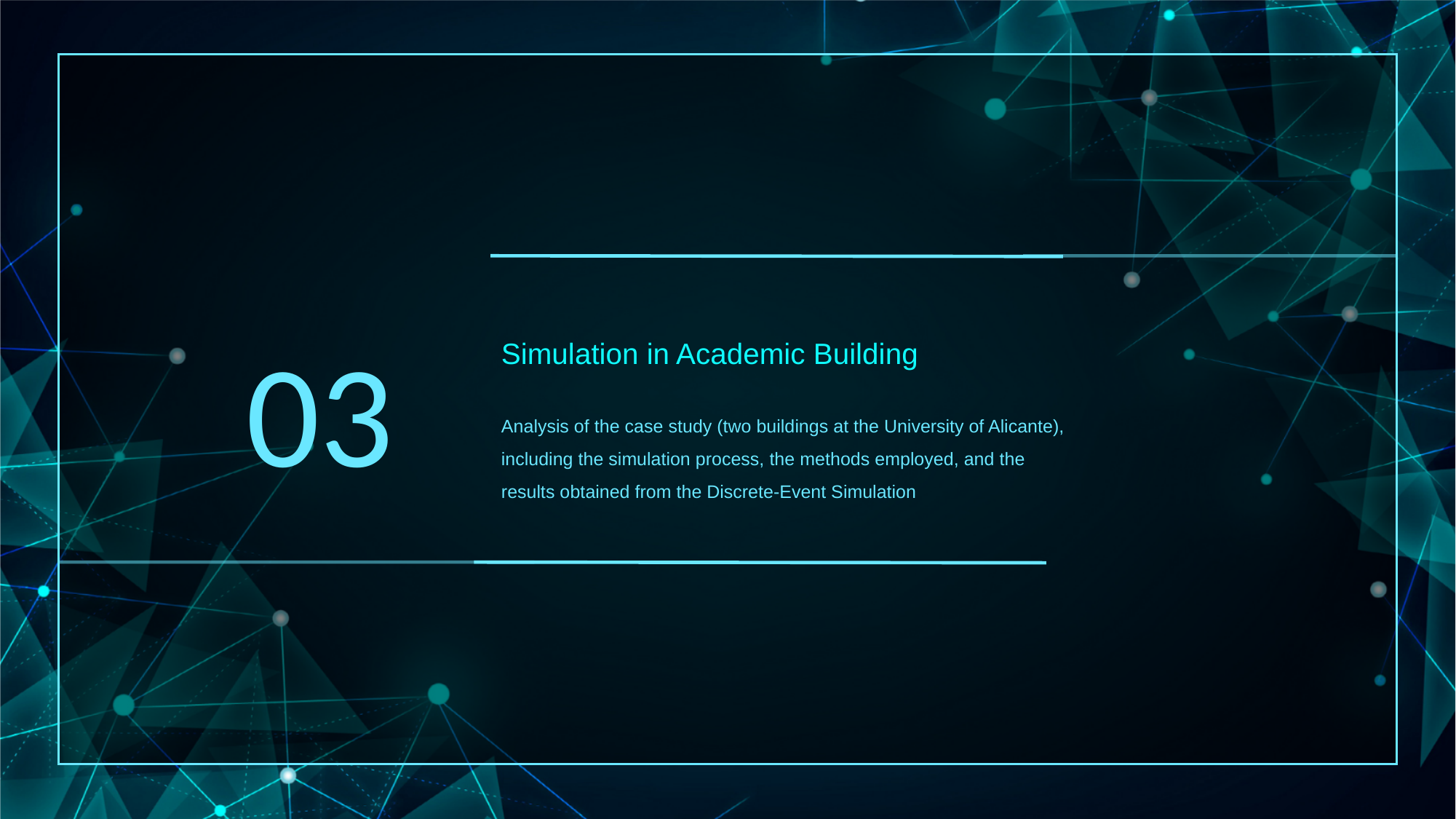

03
Simulation in Academic Building
Analysis of the case study (two buildings at the University of Alicante), including the simulation process, the methods employed, and the results obtained from the Discrete-Event Simulation